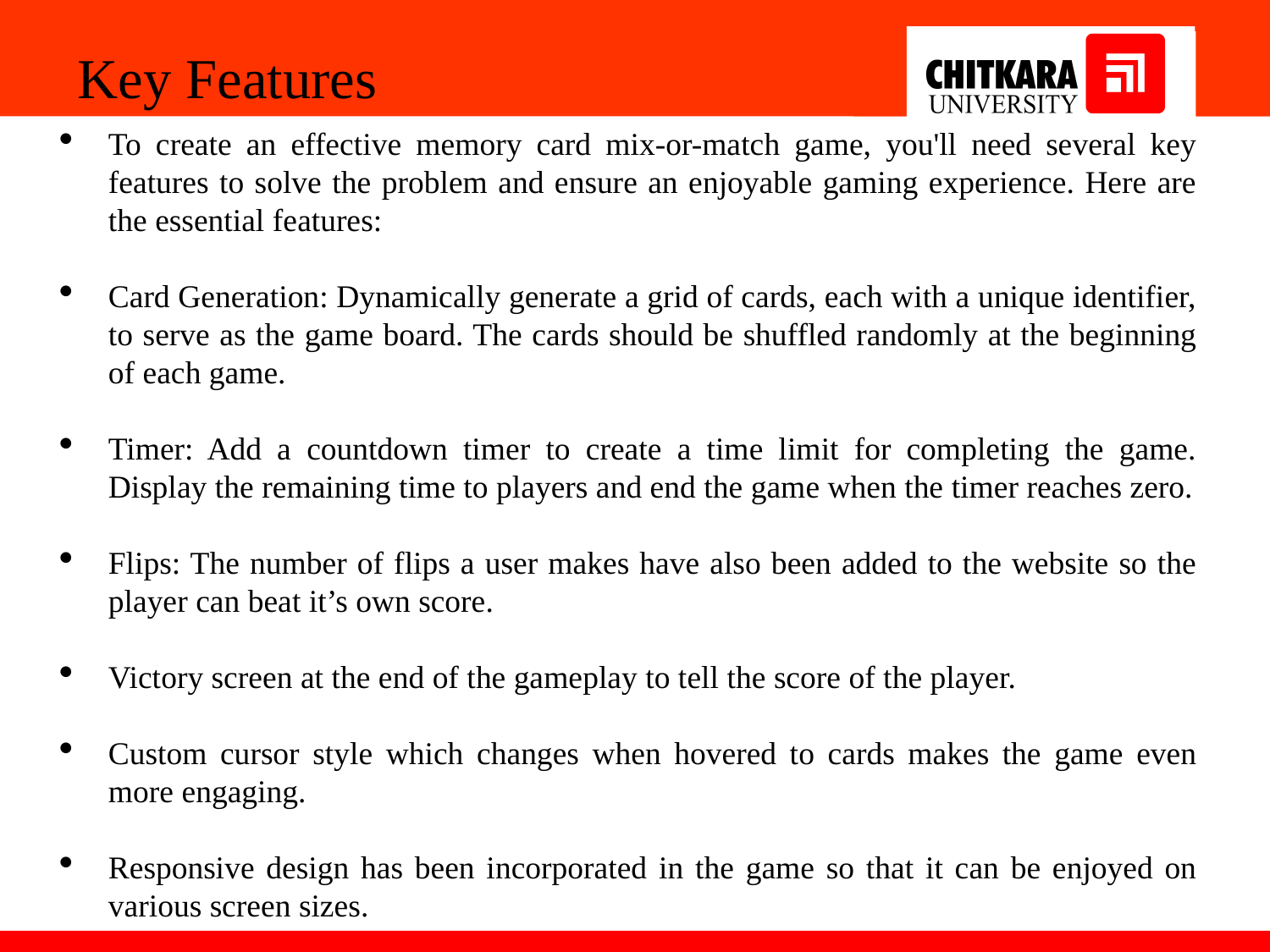

Key Features
To create an effective memory card mix-or-match game, you'll need several key features to solve the problem and ensure an enjoyable gaming experience. Here are the essential features:

Card Generation: Dynamically generate a grid of cards, each with a unique identifier, to serve as the game board. The cards should be shuffled randomly at the beginning of each game.

Timer: Add a countdown timer to create a time limit for completing the game. Display the remaining time to players and end the game when the timer reaches zero.

Flips: The number of flips a user makes have also been added to the website so the player can beat it’s own score.

Victory screen at the end of the gameplay to tell the score of the player.

Custom cursor style which changes when hovered to cards makes the game even more engaging.

Responsive design has been incorporated in the game so that it can be enjoyed on various screen sizes.